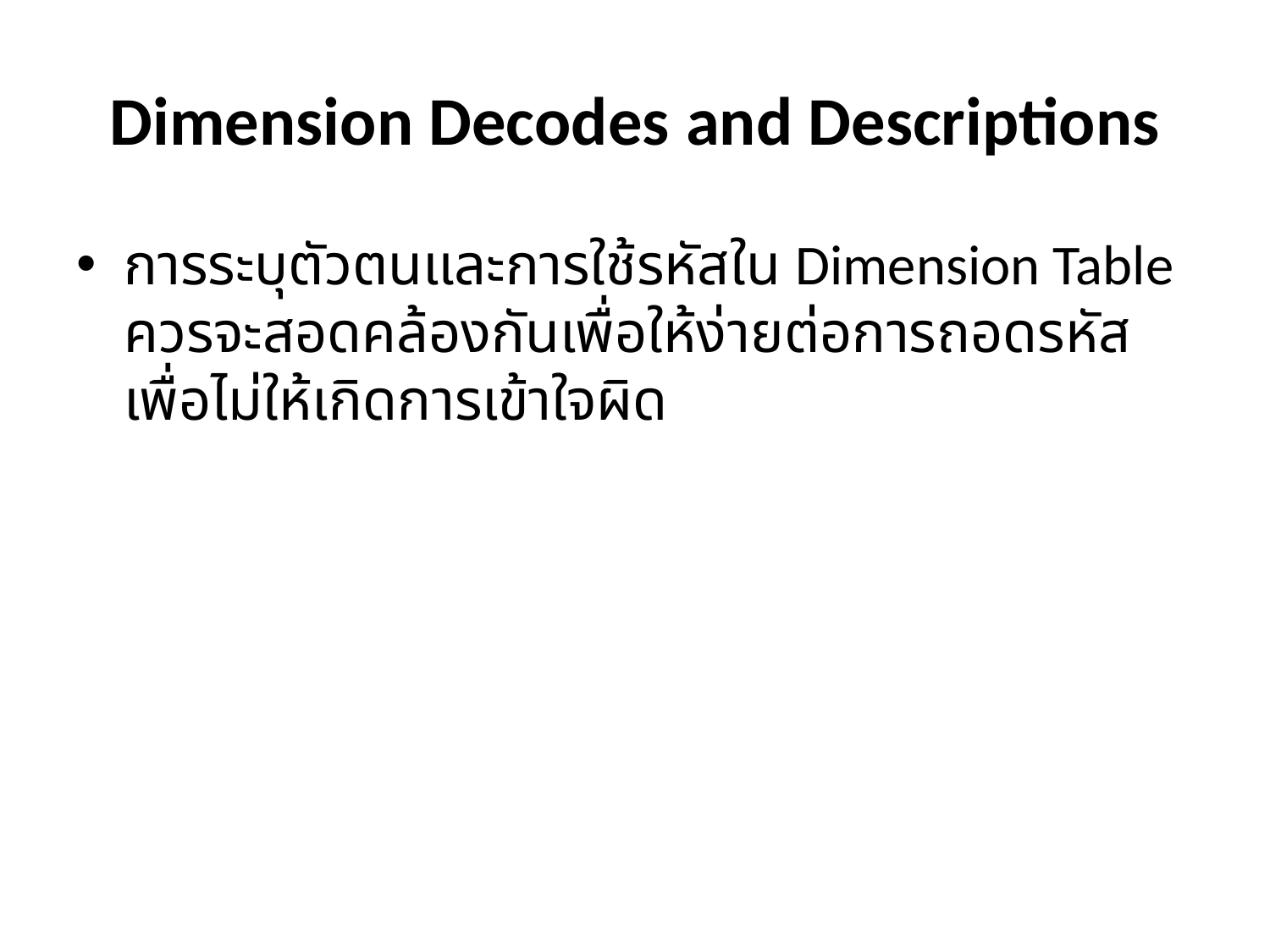

# Dimension Decodes and Descriptions
การระบุตัวตนและการใช้รหัสใน Dimension Table ควรจะสอดคล้องกันเพื่อให้ง่ายต่อการถอดรหัส
เพื่อไม่ให้เกิดการเข้าใจผิด